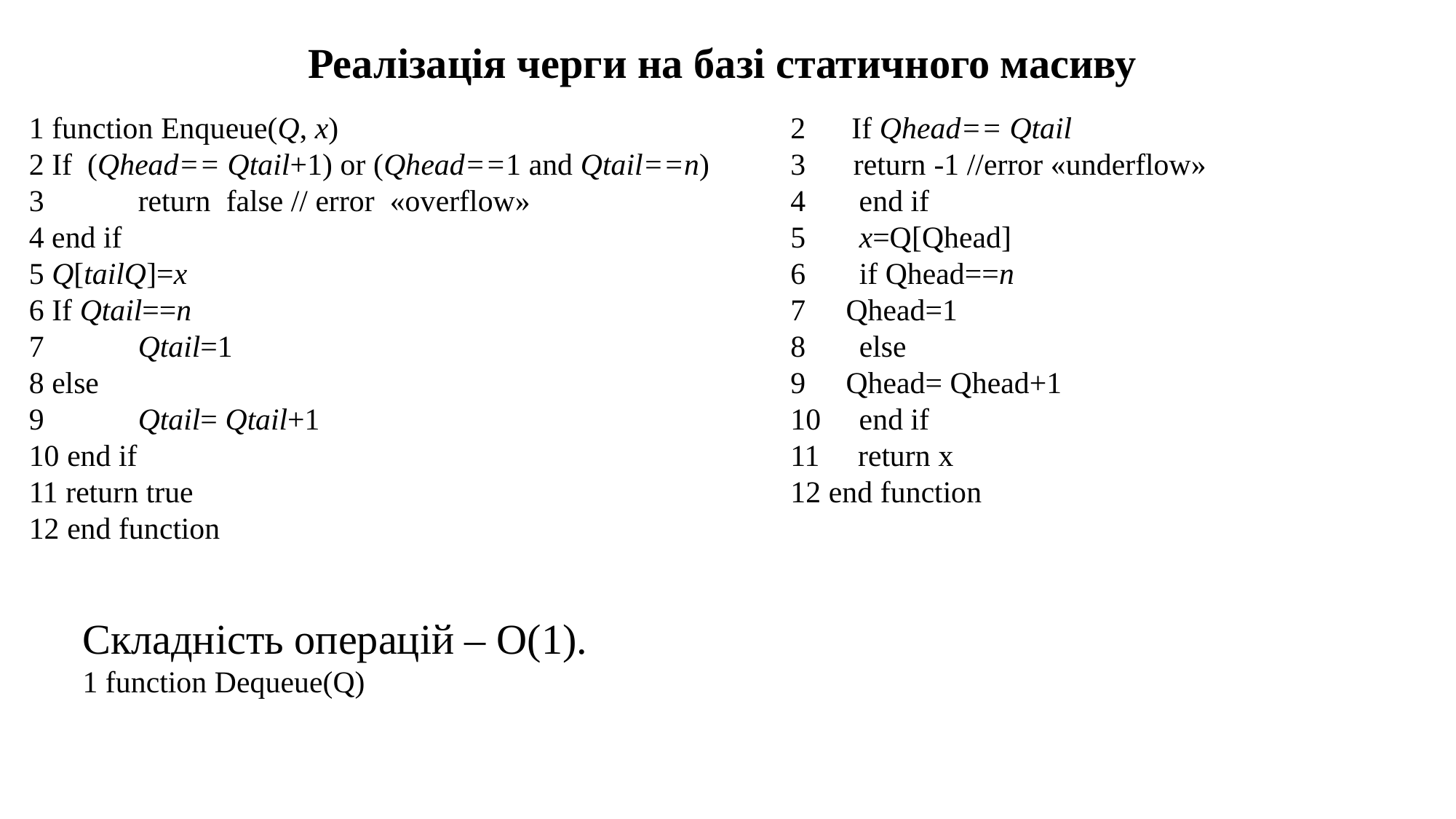

Реалізація черги на базі статичного масиву
1 function Enqueue(Q, x)
2 If  (Qhead== Qtail+1) or (Qhead==1 and Qtail==n)
3	return  false // error  «overflow»
4 end if
5 Q[tailQ]=x
6 If Qtail==n
7	Qtail=1
8 else
9	Qtail= Qtail+1
10 end if
11 return true
12 end function

Складність операцій – О(1).
1 function Dequeue(Q)
2      If Qhead== Qtail
3 	 return -1 //error «underflow»
4       end if
5       x=Q[Qhead]
6       if Qhead==n
7	Qhead=1
8       else
9	Qhead= Qhead+1
10     end if
11     return х
12 end function